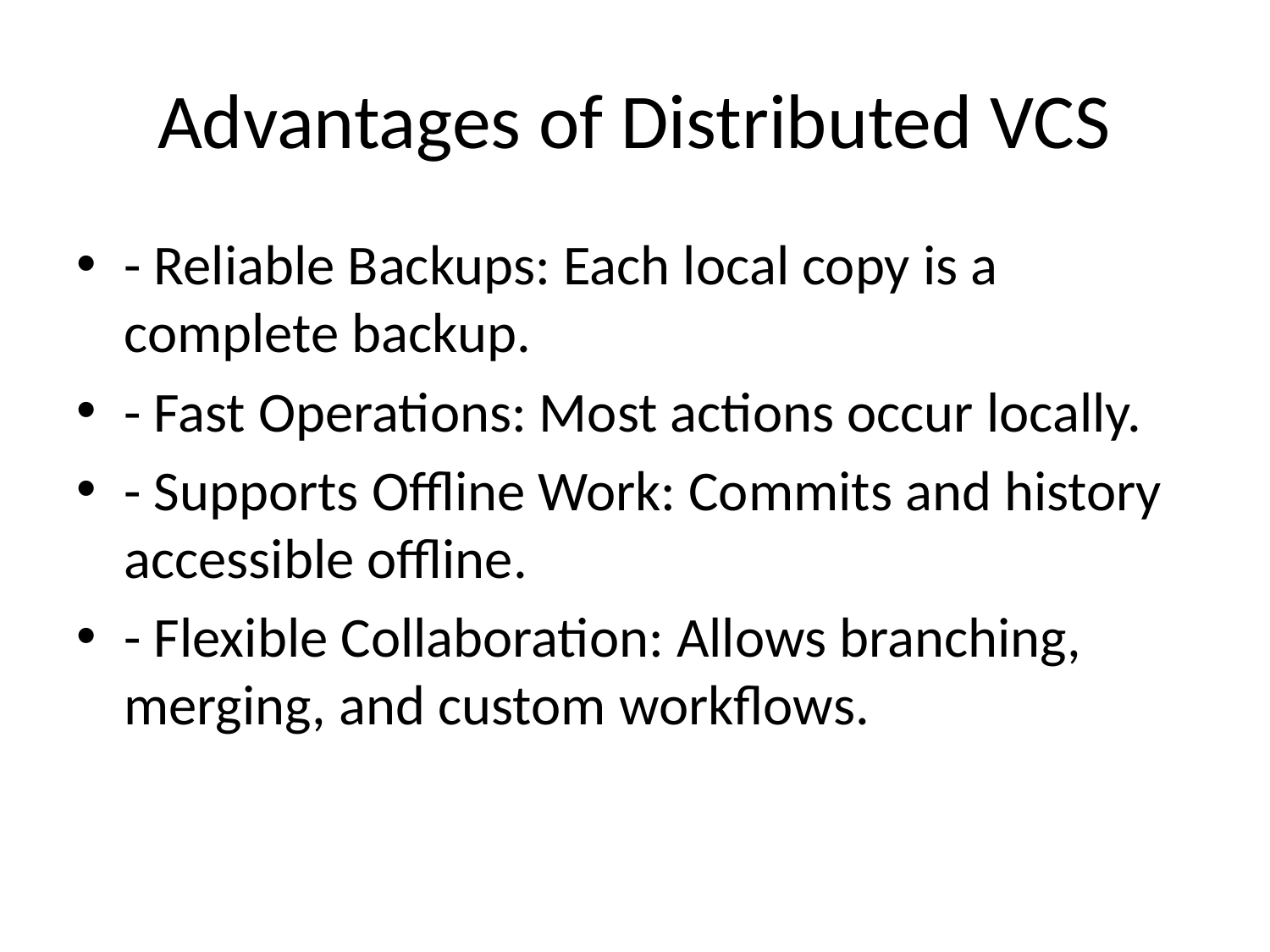

# Advantages of Distributed VCS
- Reliable Backups: Each local copy is a complete backup.
- Fast Operations: Most actions occur locally.
- Supports Offline Work: Commits and history accessible offline.
- Flexible Collaboration: Allows branching, merging, and custom workflows.